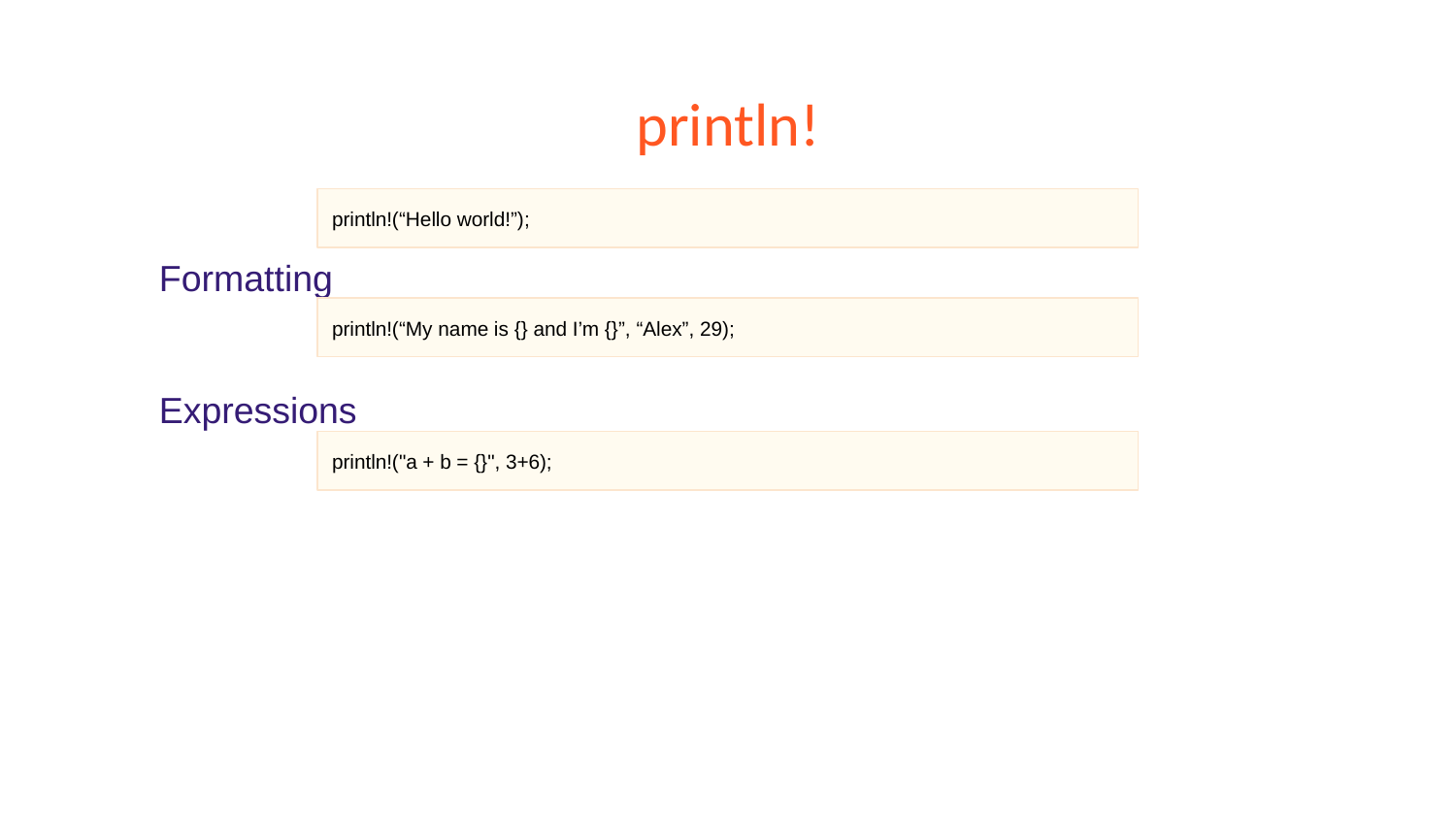

# println!
Formatting
Expressions

println!(“Hello world!”);
println!(“My name is {} and I’m {}”, “Alex”, 29);
println!("a + b = {}", 3+6);